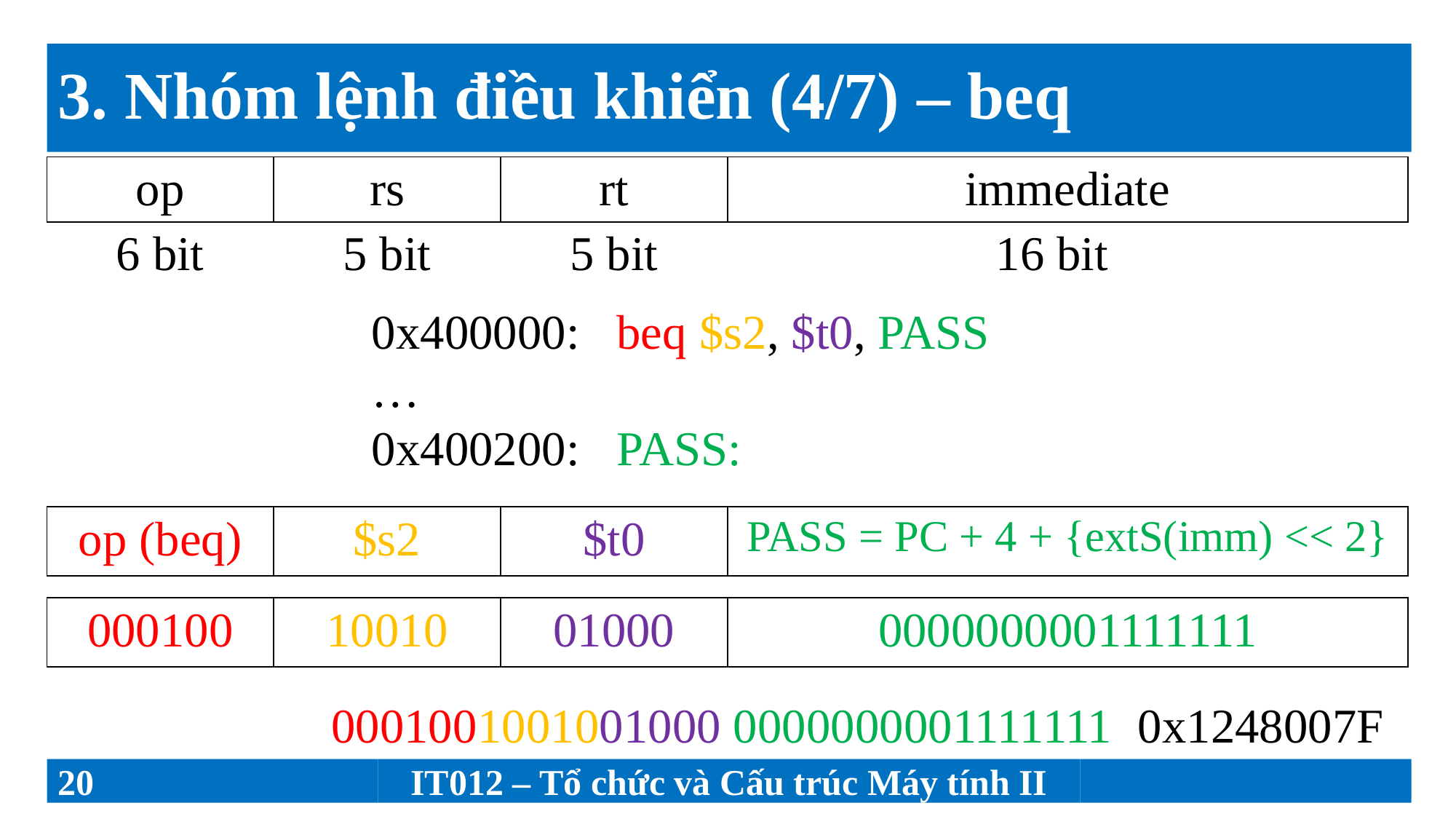

# 3. Nhóm lệnh điều khiển (4/7) – beq
| op | rs | rt | immediate |  |  |
| --- | --- | --- | --- | --- | --- |
| 6 bit | 5 bit | 5 bit |  | 16 bit |  |
0x400000:   beq $s2, $t0, PASS
…
0x400200:   PASS:
| op (beq) | $s2 | $t0 | PASS = PC + 4 + {extS(imm) << 2} |
| --- | --- | --- | --- |
| 000100 | 10010 | 01000 | 0000000001111111 |
| --- | --- | --- | --- |
0x1248007F
0001001001001000 0000000001111111
20